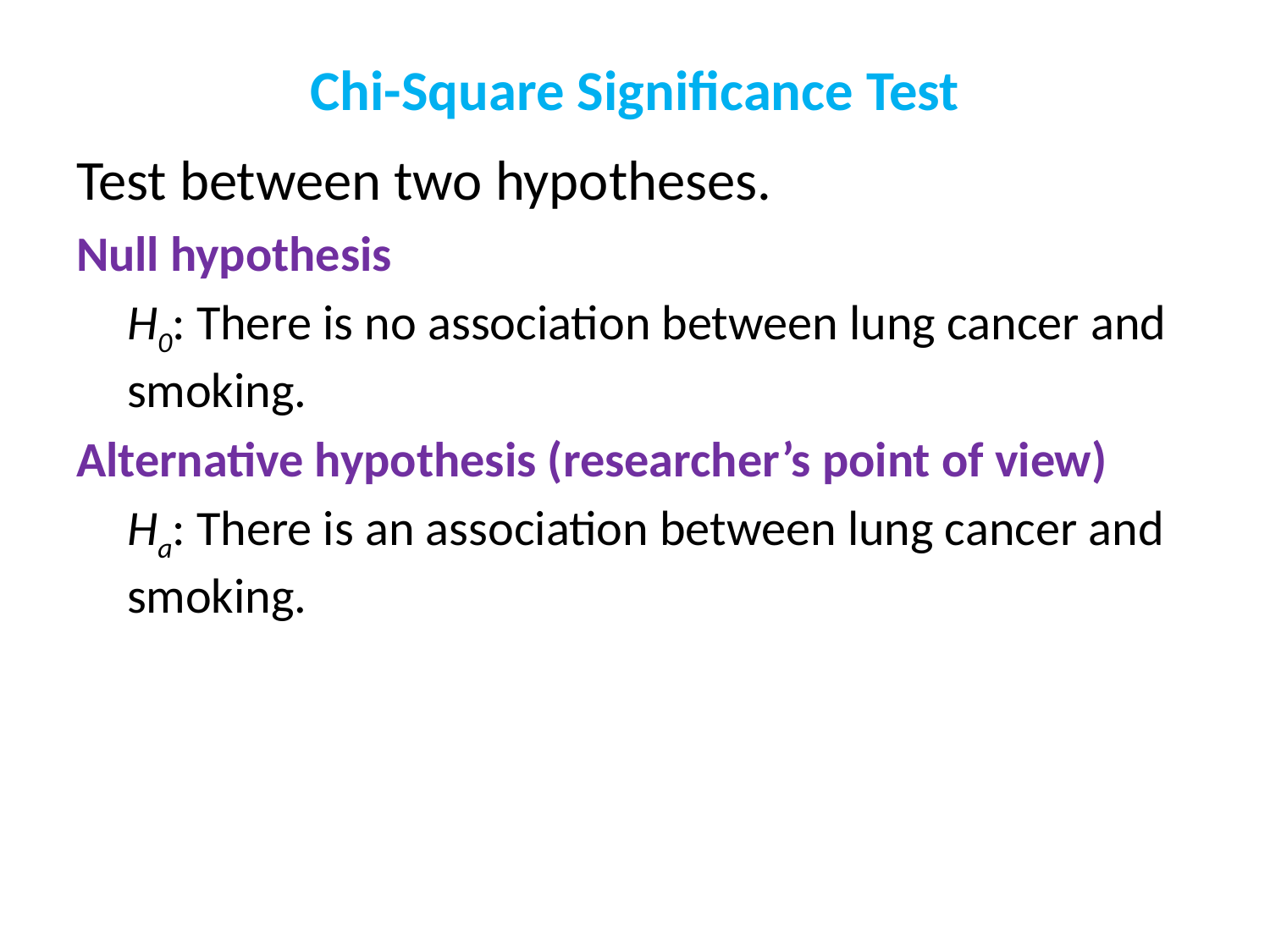

# Chi-Square Significance Test
Test between two hypotheses.
Null hypothesis
H0: There is no association between lung cancer and smoking.
Alternative hypothesis (researcher’s point of view)
Ha: There is an association between lung cancer and smoking.